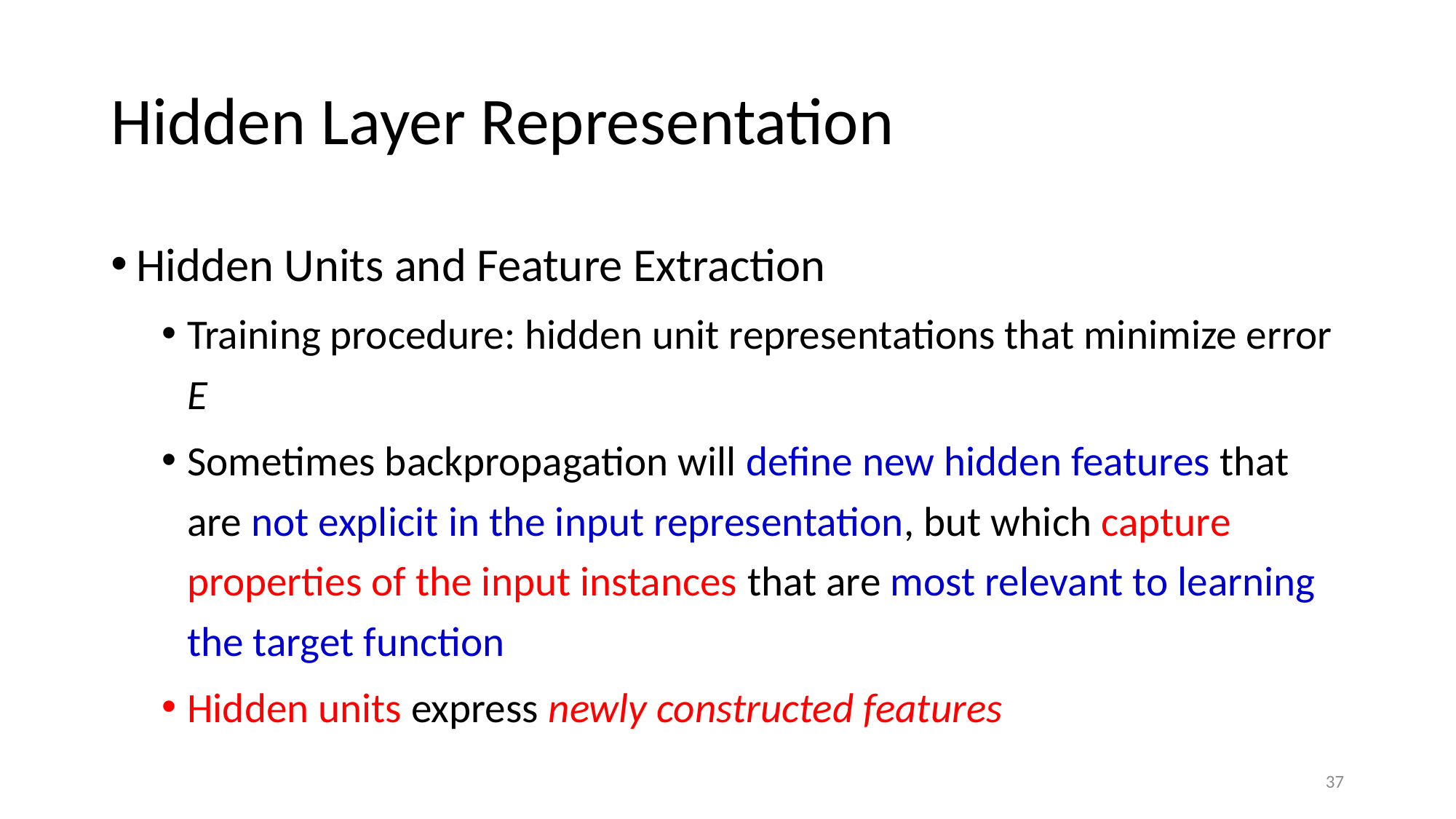

# Hidden Layer Representation
Hidden Units and Feature Extraction
Training procedure: hidden unit representations that minimize error E
Sometimes backpropagation will define new hidden features that are not explicit in the input representation, but which capture properties of the input instances that are most relevant to learning the target function
Hidden units express newly constructed features
37